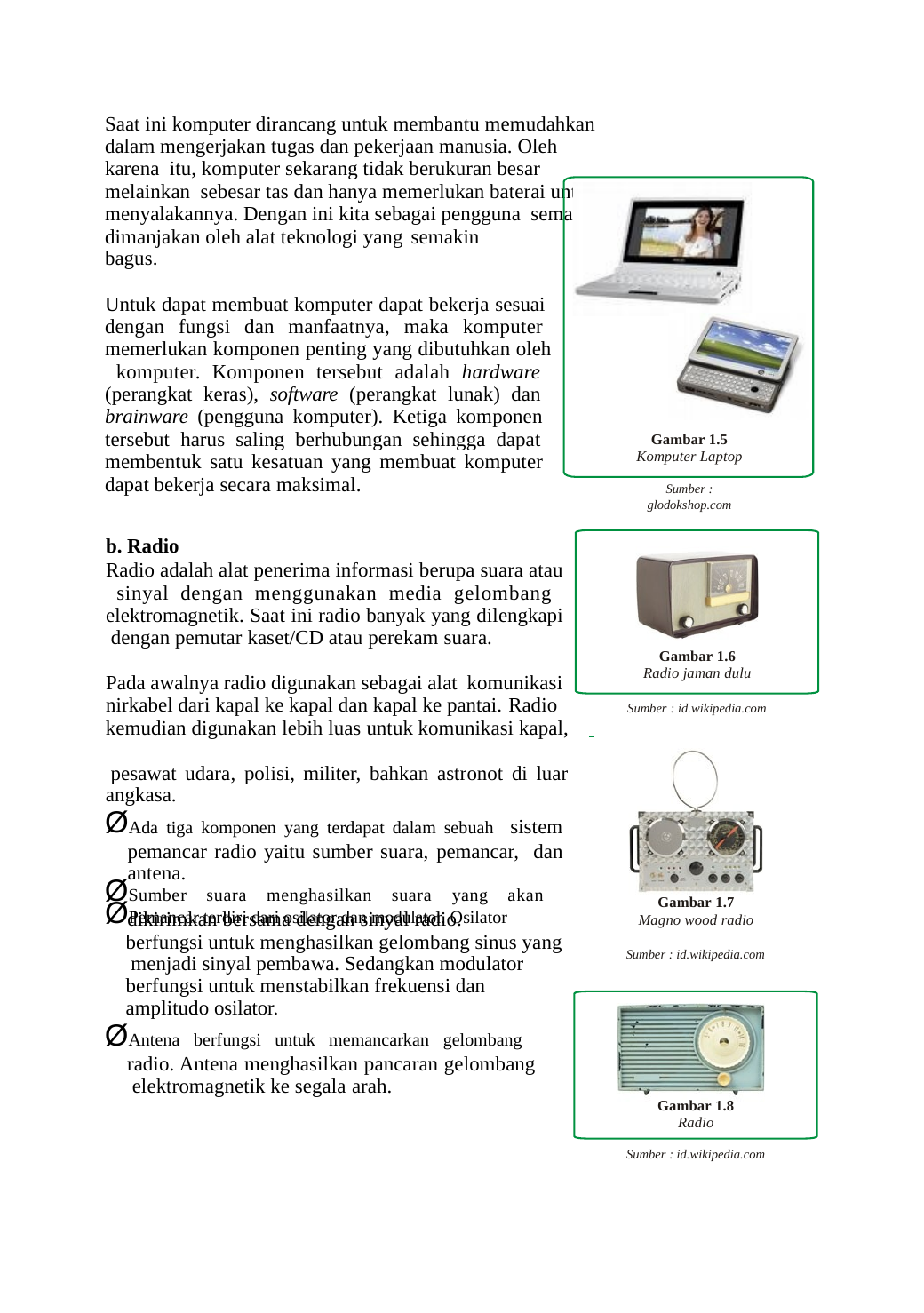

Saat ini komputer dirancang untuk membantu memudahkan  dalam mengerjakan tugas dan pekerjaan manusia. Oleh karena  itu, komputer sekarang tidak berukuran besar melainkan  sebesar tas dan hanya memerlukan baterai untuk  menyalakannya. Dengan ini kita sebagai pengguna  semakin dimanjakan oleh alat teknologi yang semakin
bagus.
Untuk dapat membuat komputer dapat bekerja sesuai  dengan fungsi dan manfaatnya, maka komputer  memerlukan komponen penting yang dibutuhkan oleh  komputer. Komponen tersebut adalah hardware  (perangkat keras), software (perangkat lunak) dan  brainware (pengguna komputer). Ketiga komponen  tersebut harus saling berhubungan sehingga dapat  membentuk satu kesatuan yang membuat komputer  dapat bekerja secara maksimal.

Gambar 1.5
Komputer Laptop
Sumber : glodokshop.com

b. Radio
Radio adalah alat penerima informasi berupa suara atau  sinyal dengan menggunakan media gelombang  elektromagnetik. Saat ini radio banyak yang dilengkapi  dengan pemutar kaset/CD atau perekam suara.
Pada awalnya radio digunakan sebagai alat komunikasi

Gambar 1.6
Radio jaman dulu
nirkabel dari kapal ke kapal dan kapal ke pantai. Radio
Sumber : id.wikipedia.com
kemudian digunakan lebih luas untuk komunikasi kapal,     	 pesawat udara, polisi, militer, bahkan astronot di luar
angkasa.
Ada tiga komponen yang terdapat dalam sebuah  sistem pemancar radio yaitu sumber suara, pemancar,  dan antena.
Sumber suara menghasilkan suara yang akan  dikirimkan bersama dengan sinyal radio.

Gambar 1.7
Magno wood radio
Pemancar terdiri dari osilator dan modulator. Osilator  berfungsi untuk menghasilkan gelombang sinus yang  menjadi sinyal pembawa. Sedangkan modulator  berfungsi untuk menstabilkan frekuensi dan  amplitudo osilator.
Antena berfungsi untuk memancarkan gelombang  radio. Antena menghasilkan pancaran gelombang  elektromagnetik ke segala arah.
Sumber : id.wikipedia.com

Gambar 1.8
Radio
Sumber : id.wikipedia.com